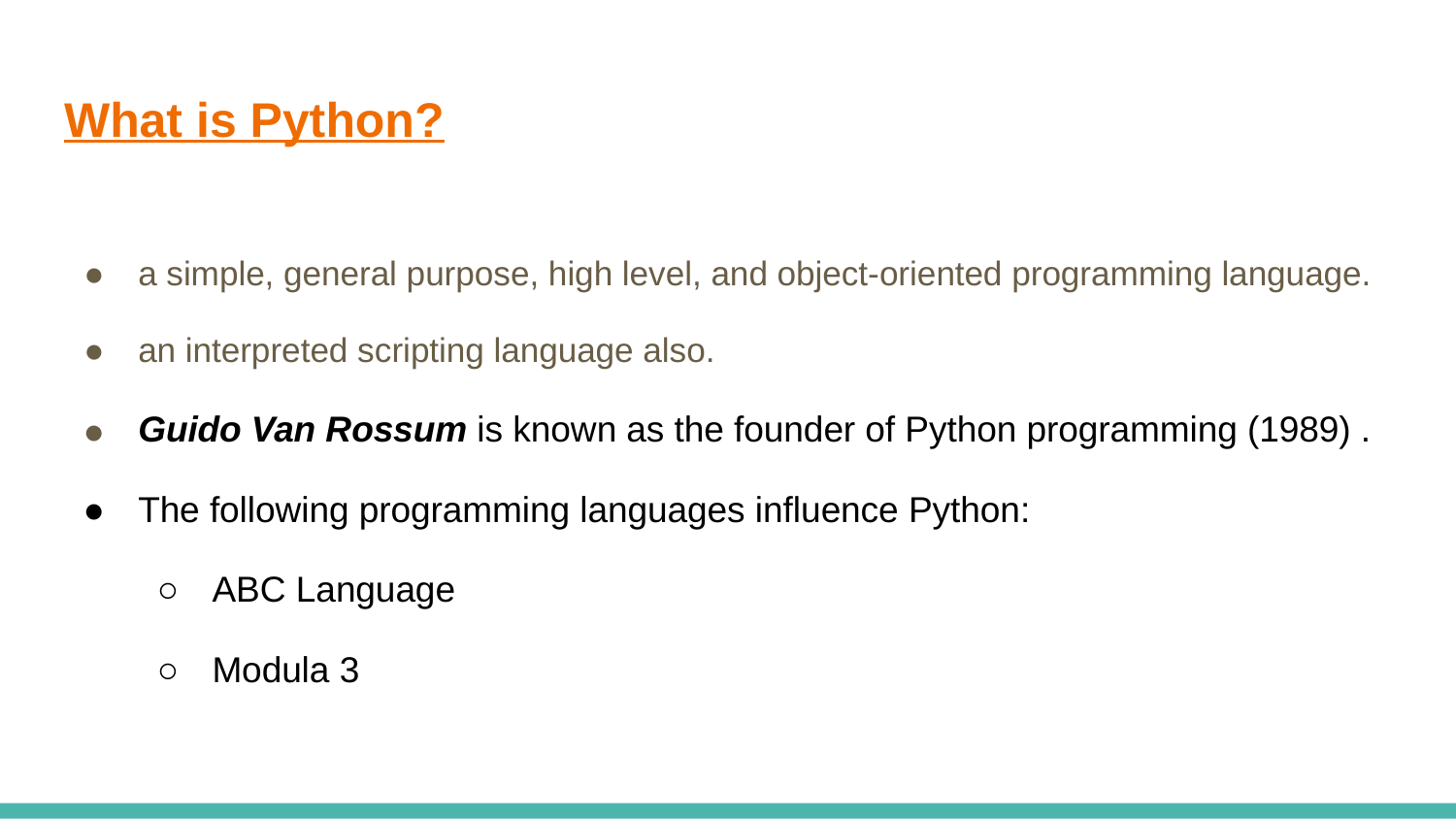

# What is Python?
a simple, general purpose, high level, and object-oriented programming language.
an interpreted scripting language also.
Guido Van Rossum is known as the founder of Python programming (1989) .
The following programming languages influence Python:
ABC Language
Modula 3